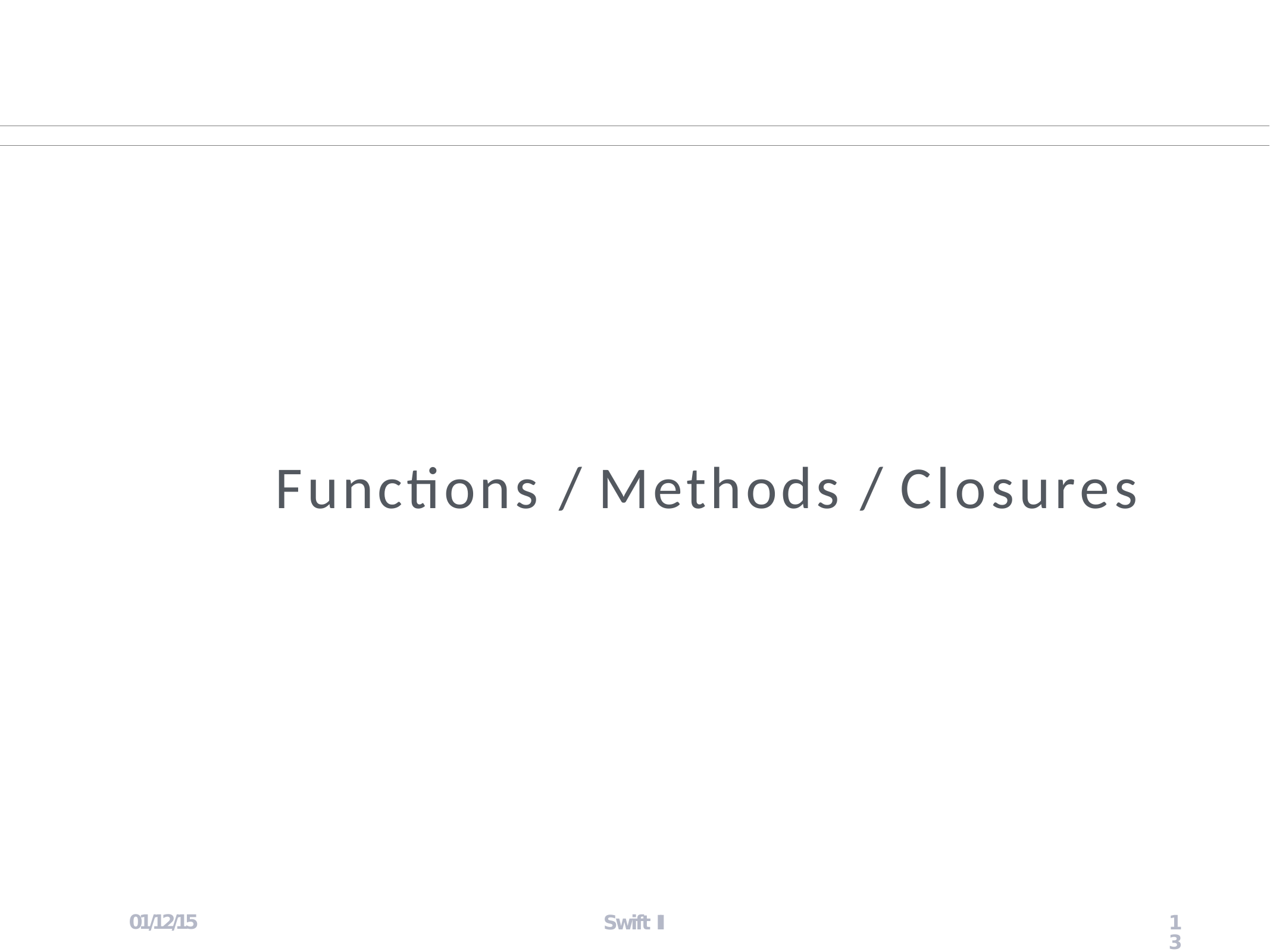

Functions / Methods / Closures
01/12/15
Swift II
13